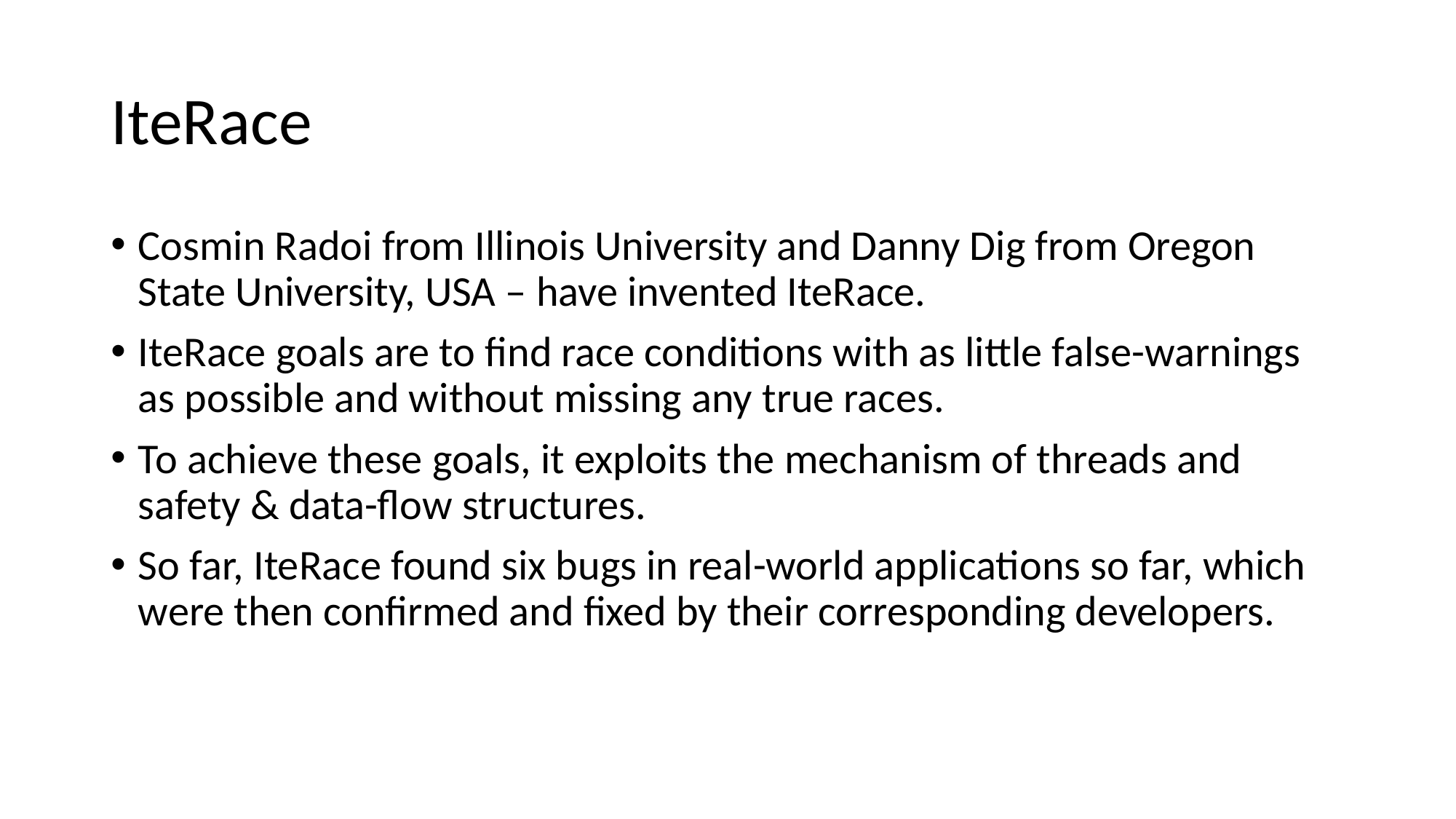

# IteRace
Cosmin Radoi from Illinois University and Danny Dig from Oregon State University, USA – have invented IteRace.
IteRace goals are to find race conditions with as little false-warnings as possible and without missing any true races.
To achieve these goals, it exploits the mechanism of threads and safety & data-flow structures.
So far, IteRace found six bugs in real-world applications so far, which were then confirmed and fixed by their corresponding developers.